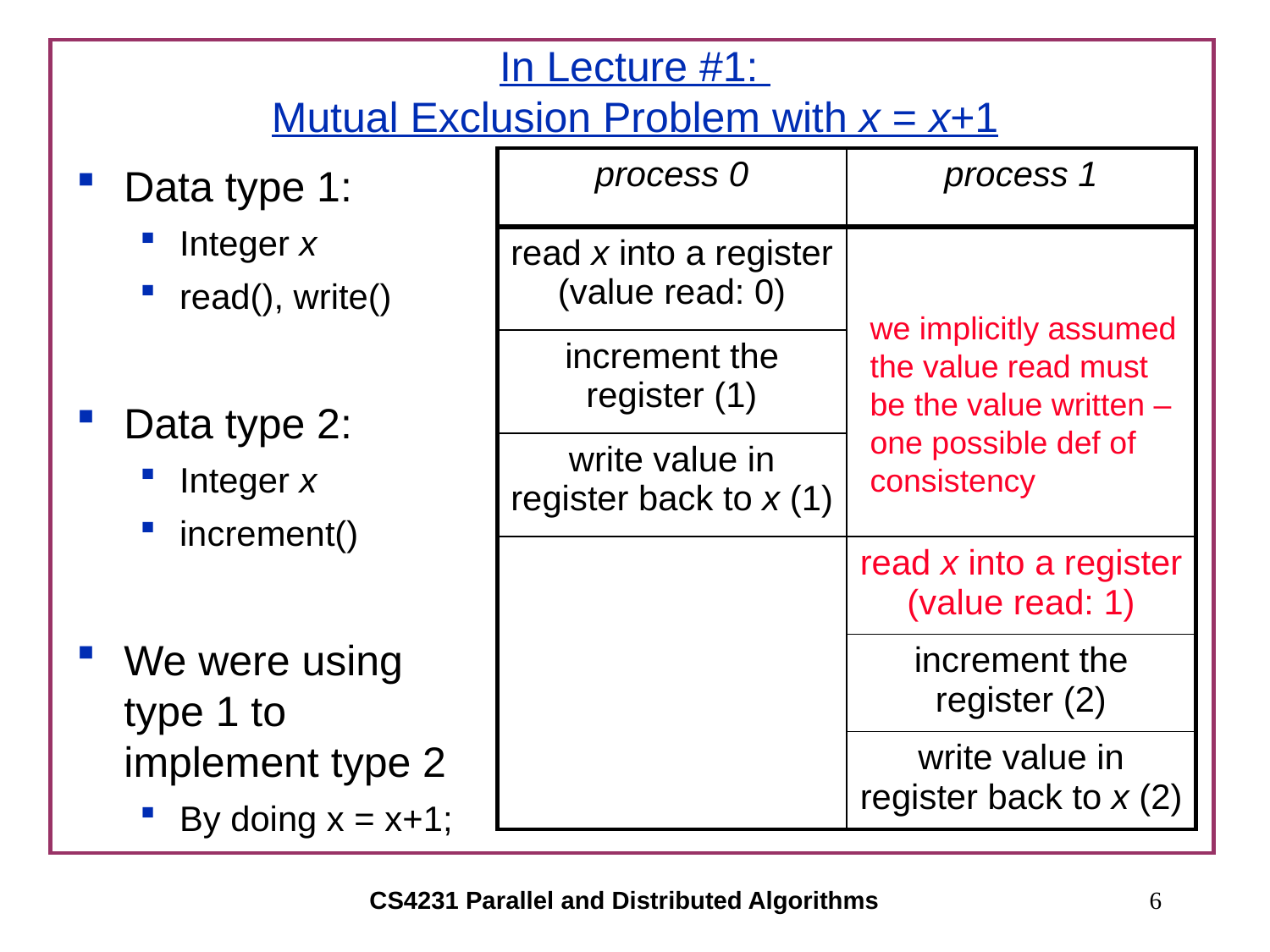

# In Lecture #1: Mutual Exclusion Problem with x = x+1
| process 0 | process 1 |
| --- | --- |
| read x into a register (value read: 0) |  |
| increment the register (1) |  |
| write value in register back to x (1) |  |
|  | read x into a register (value read: 1) |
|  | increment the register (2) |
|  | write value in register back to x (2) |
Data type 1:
Integer x
read(), write()

Data type 2:
Integer x
increment()

We were using type 1 to implement type 2
By doing x = x+1;
we implicitly assumed the value read must be the value written – one possible def of consistency
CS4231 Parallel and Distributed Algorithms
6